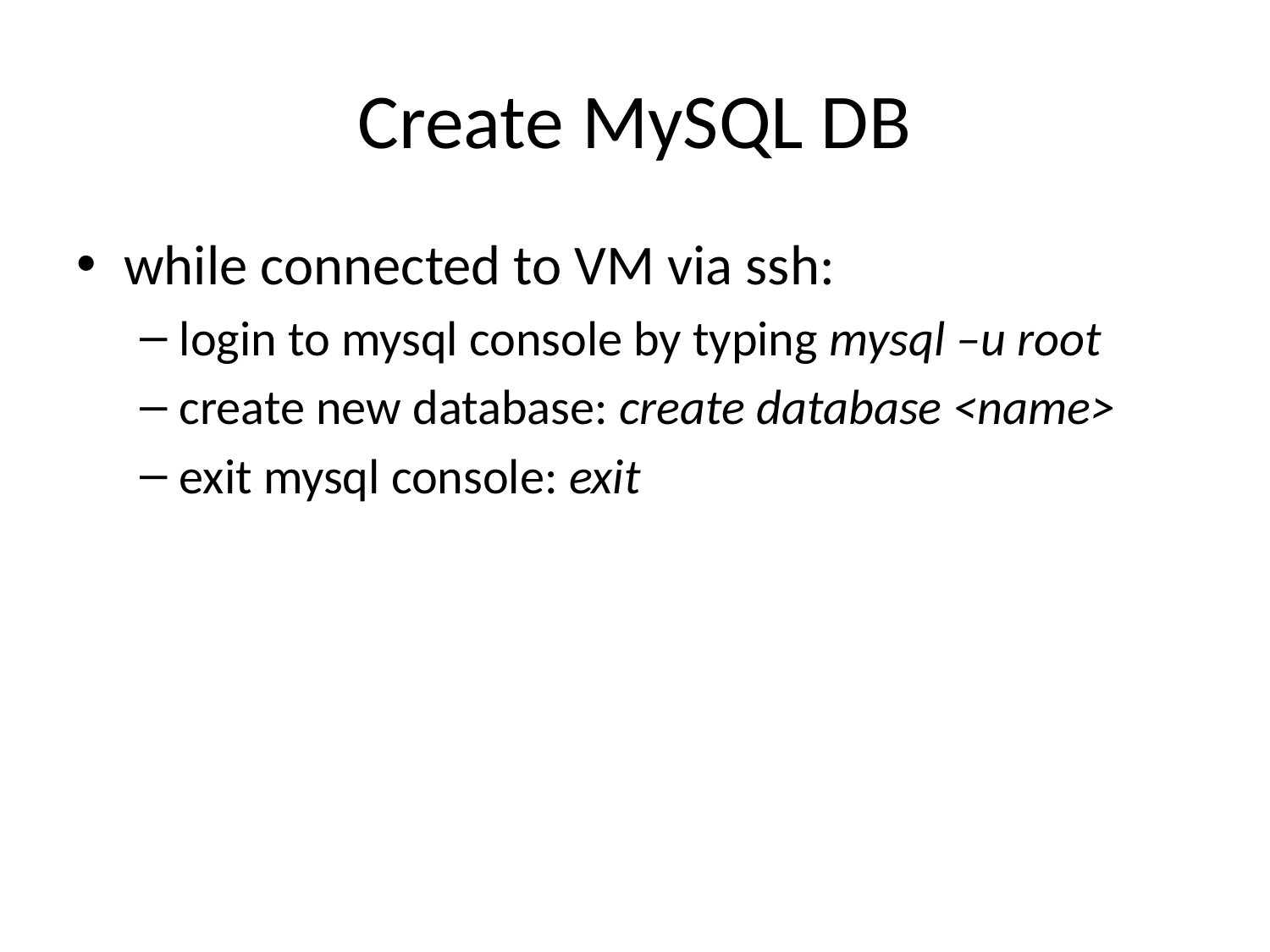

# Create MySQL DB
while connected to VM via ssh:
login to mysql console by typing mysql –u root
create new database: create database <name>
exit mysql console: exit